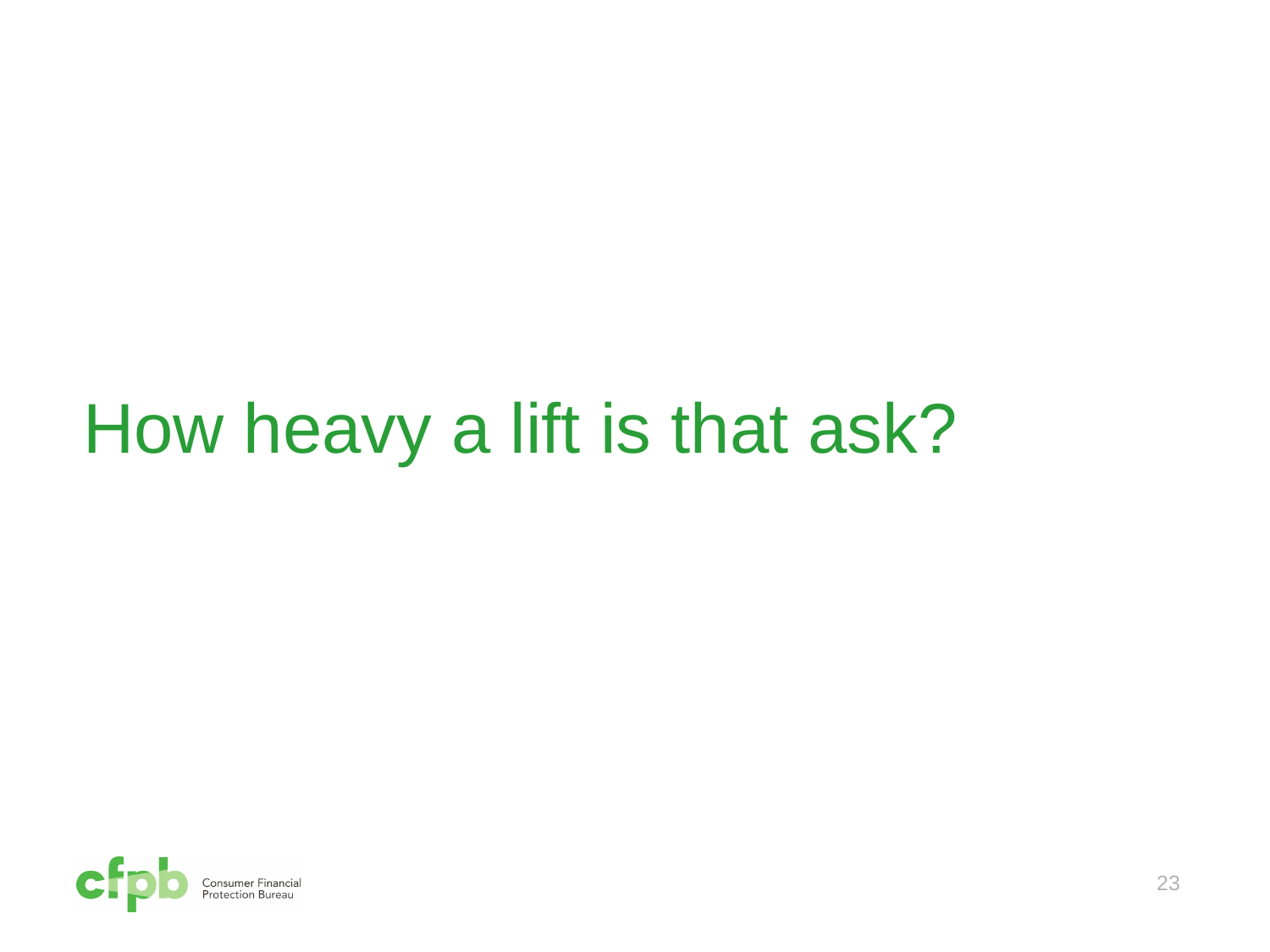

# How heavy a lift is that ask?

23